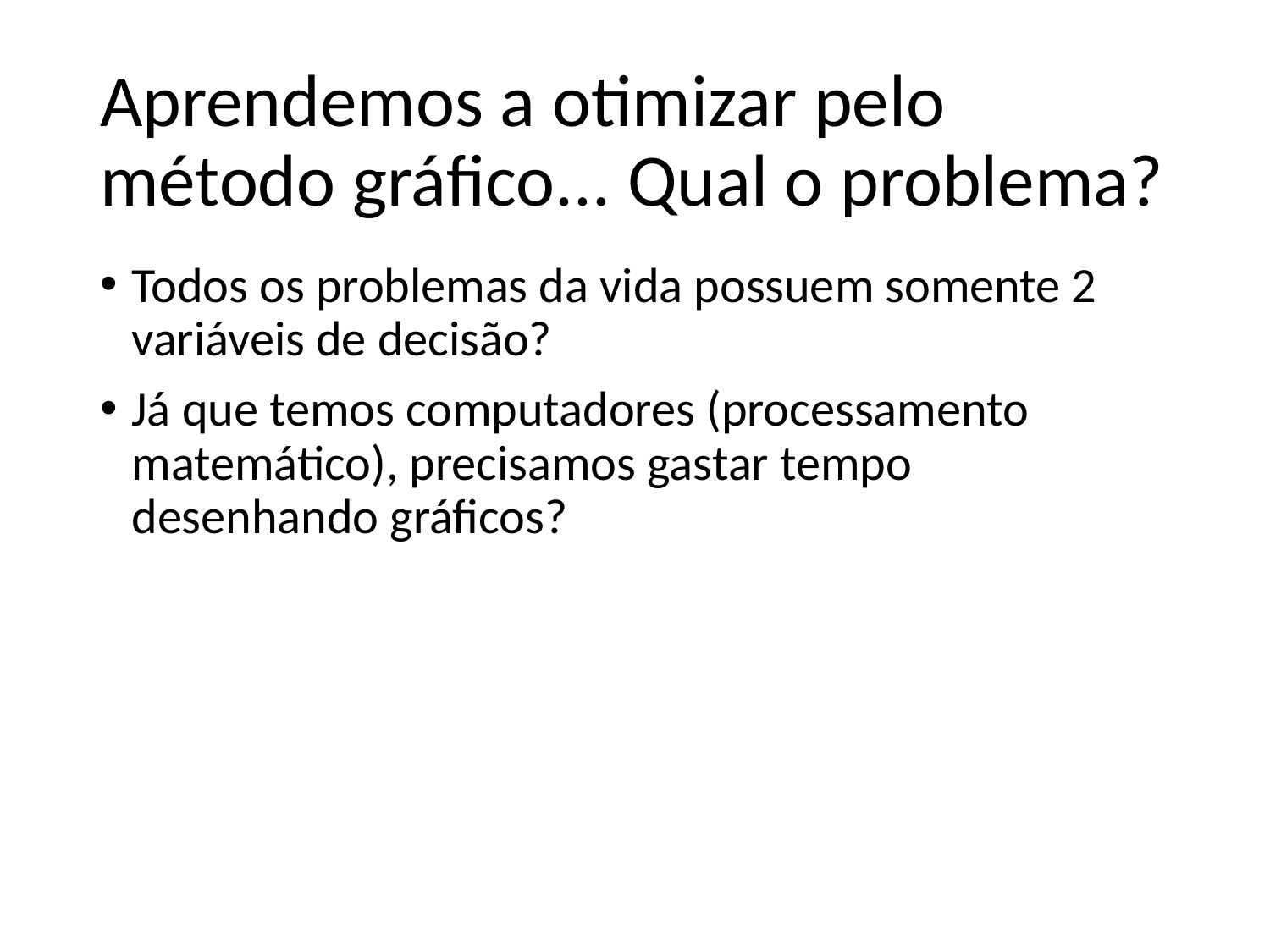

# Aprendemos a otimizar pelo método gráfico... Qual o problema?
Todos os problemas da vida possuem somente 2 variáveis de decisão?
Já que temos computadores (processamento matemático), precisamos gastar tempo desenhando gráficos?